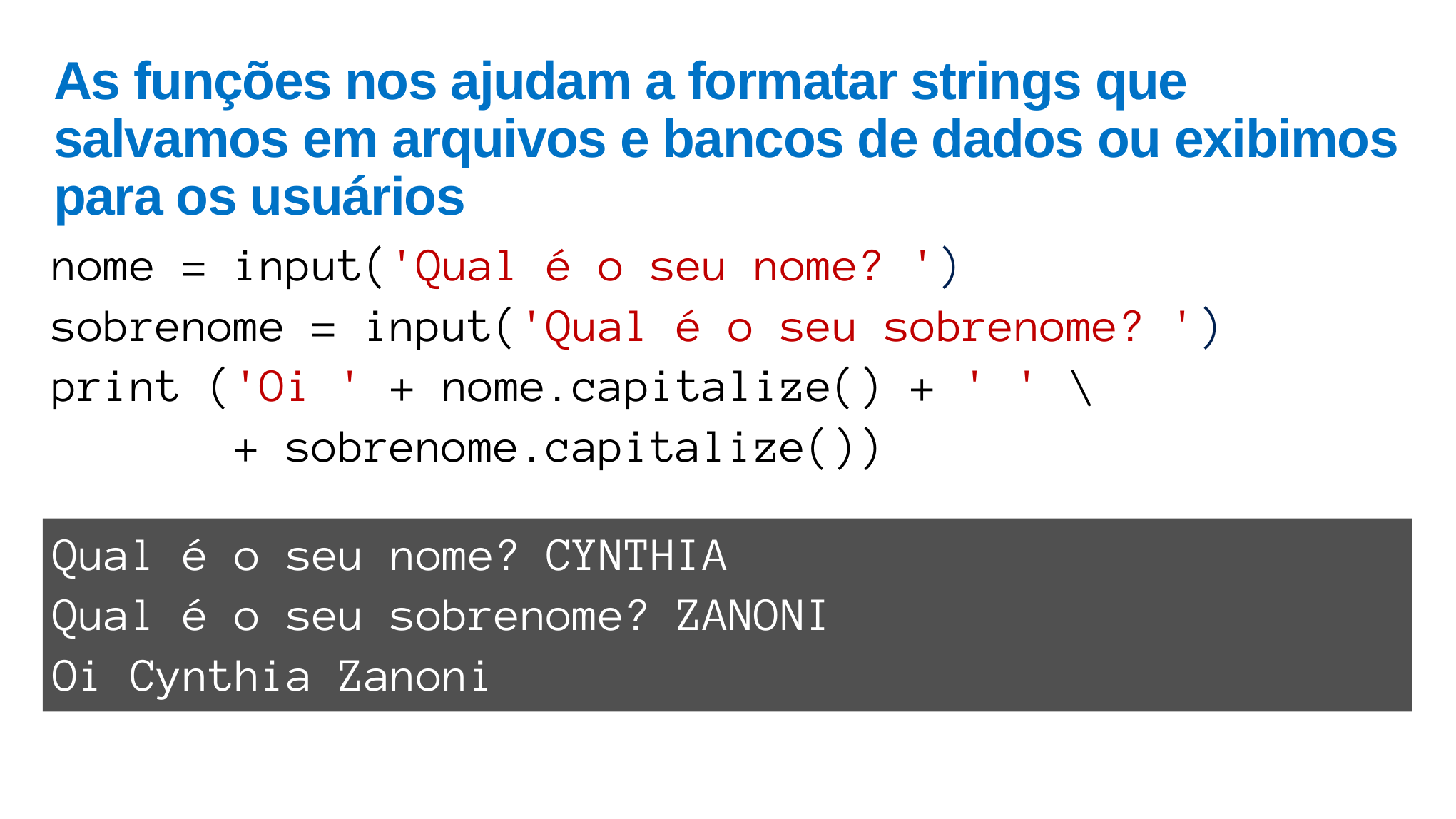

# As funções nos ajudam a formatar strings que salvamos em arquivos e bancos de dados ou exibimos para os usuários
nome = input('Qual é o seu nome? ')
sobrenome = input('Qual é o seu sobrenome? ')
print ('Oi ' + nome.capitalize() + ' ' \
       + sobrenome.capitalize())

Qual é o seu nome? CYNTHIA
Qual é o seu sobrenome? ZANONI
Oi Cynthia Zanoni